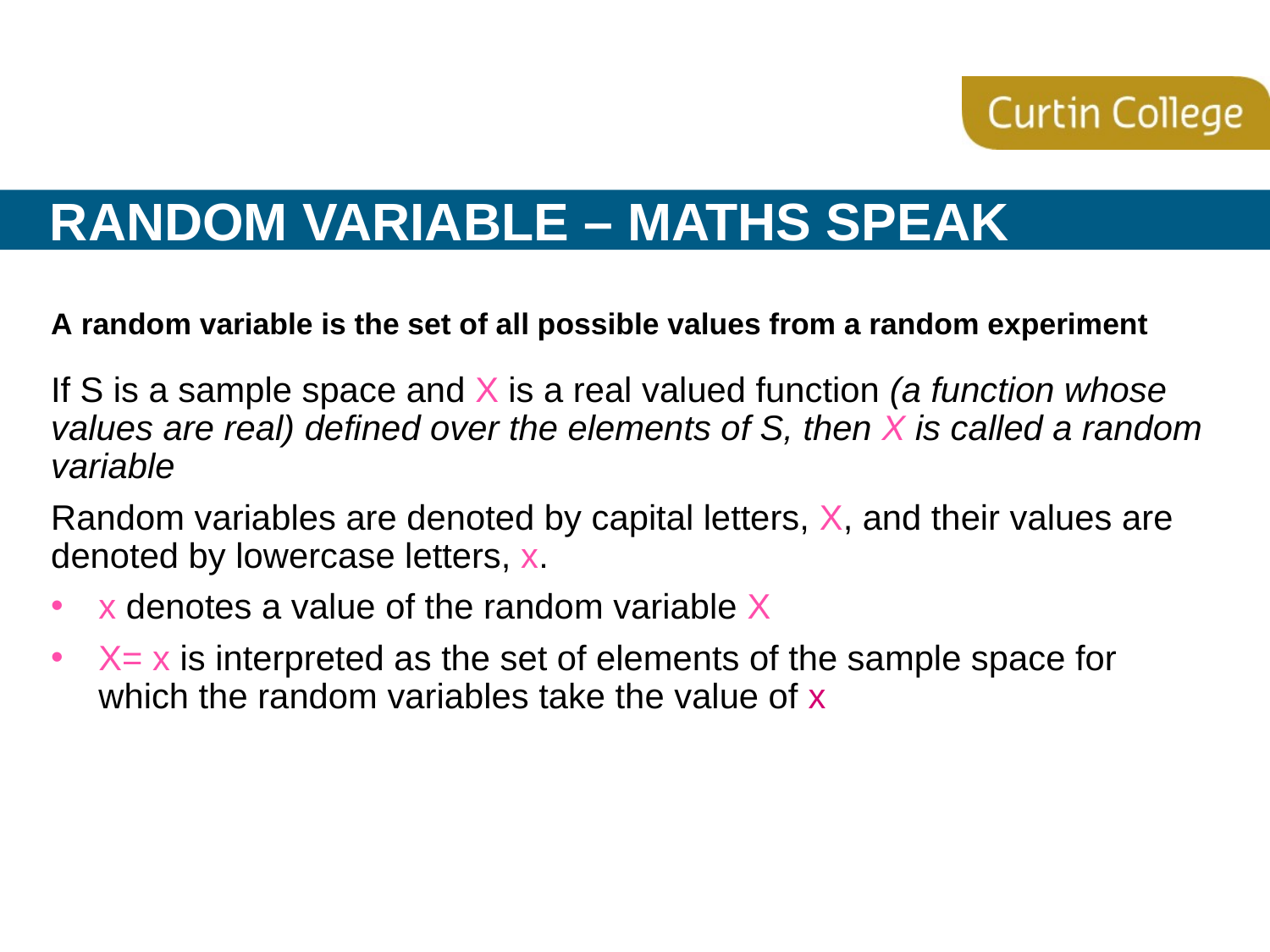

# Random variable – Maths speak
A random variable is the set of all possible values from a random experiment
If S is a sample space and X is a real valued function (a function whose values are real) defined over the elements of S, then X is called a random variable
Random variables are denoted by capital letters, X, and their values are denoted by lowercase letters, x.
x denotes a value of the random variable X
X= x is interpreted as the set of elements of the sample space for which the random variables take the value of x